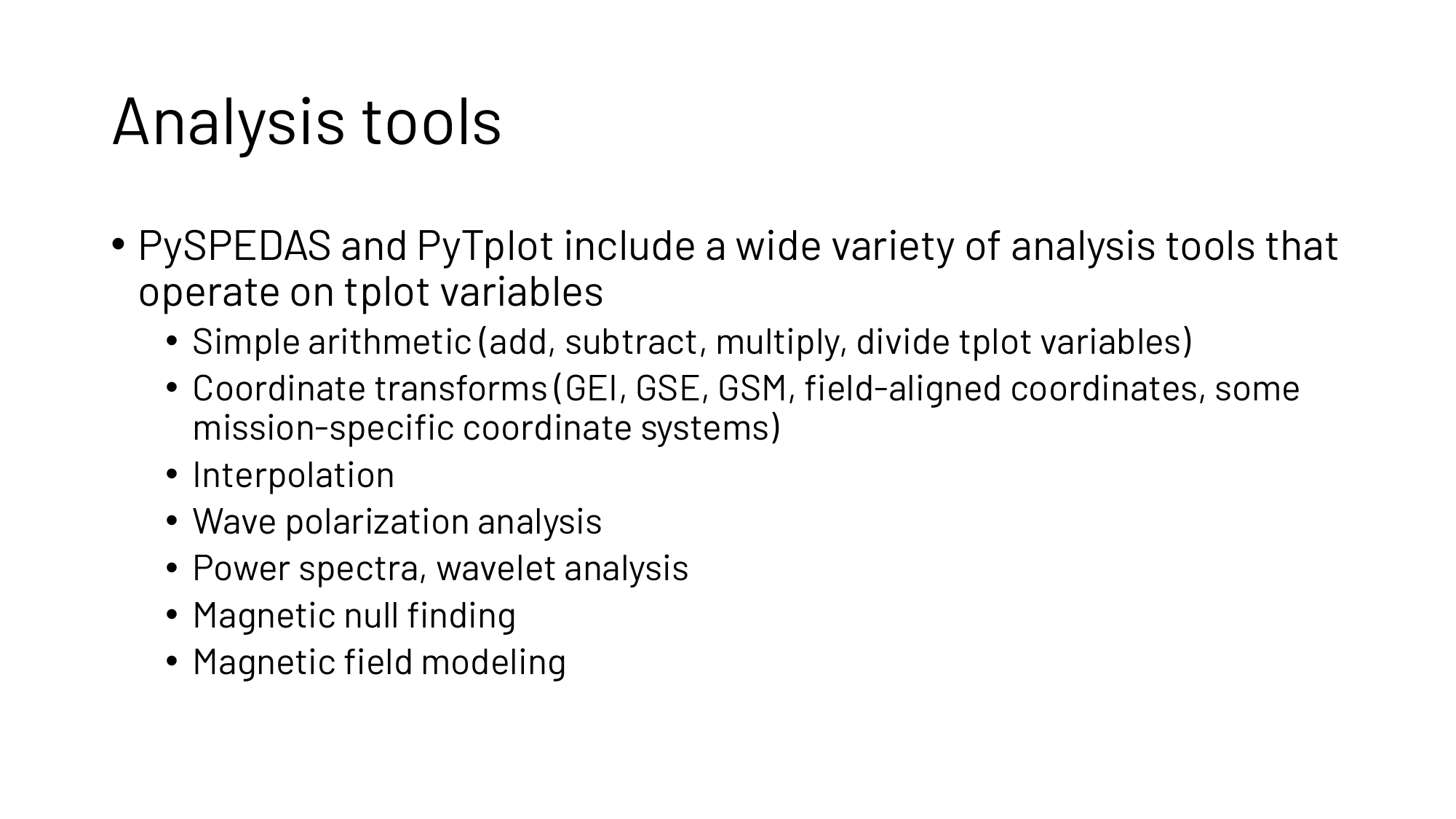

# Analysis tools
PySPEDAS and PyTplot include a wide variety of analysis tools that operate on tplot variables
Simple arithmetic (add, subtract, multiply, divide tplot variables)
Coordinate transforms (GEI, GSE, GSM, field-aligned coordinates, some mission-specific coordinate systems)
Interpolation
Wave polarization analysis
Power spectra, wavelet analysis
Magnetic null finding
Magnetic field modeling